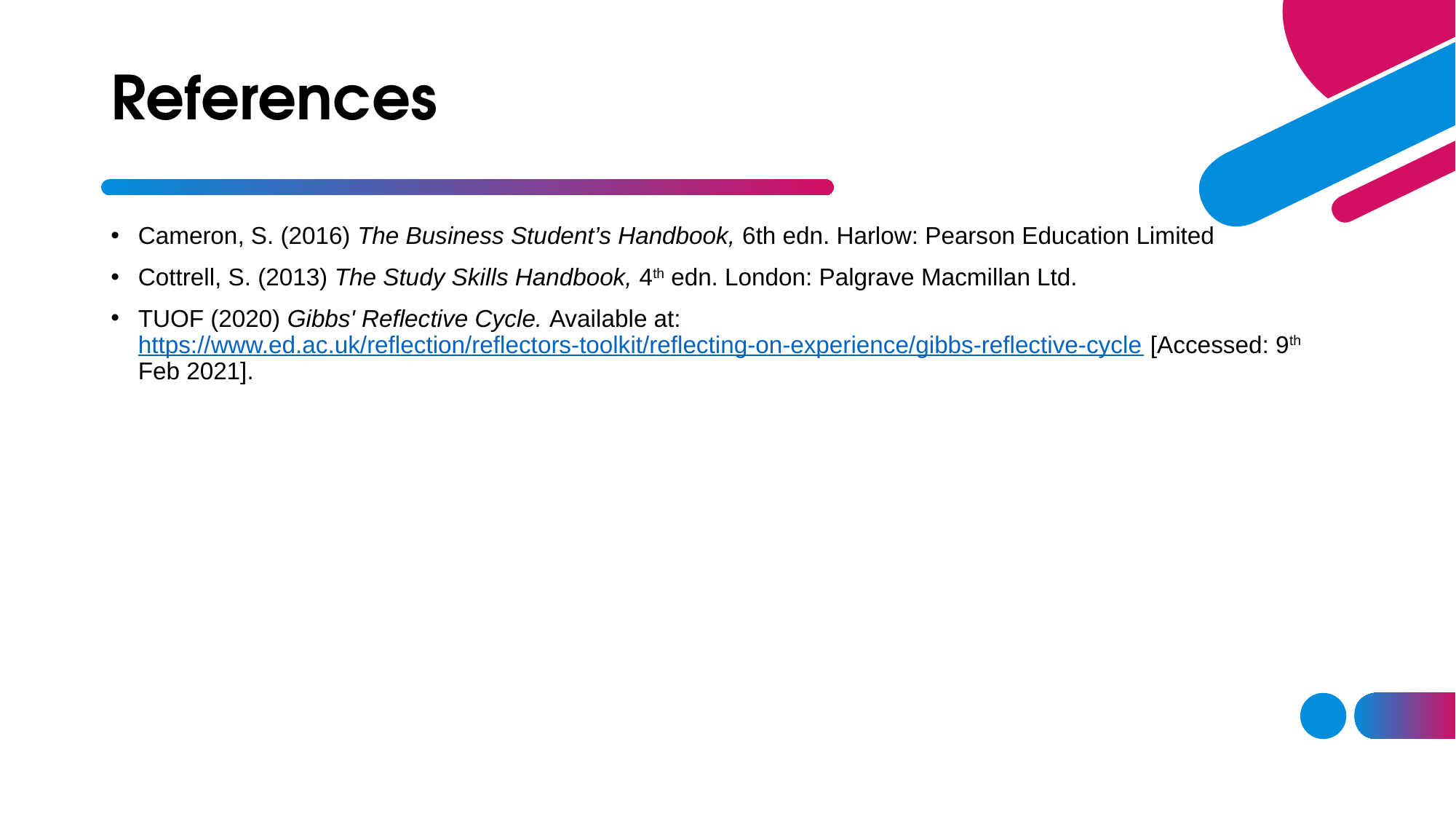

# References
Cameron, S. (2016) The Business Student’s Handbook, 6th edn. Harlow: Pearson Education Limited
Cottrell, S. (2013) The Study Skills Handbook, 4th edn. London: Palgrave Macmillan Ltd.
TUOF (2020) Gibbs' Reflective Cycle. Available at: https://www.ed.ac.uk/reflection/reflectors-toolkit/reflecting-on-experience/gibbs-reflective-cycle [Accessed: 9th Feb 2021].